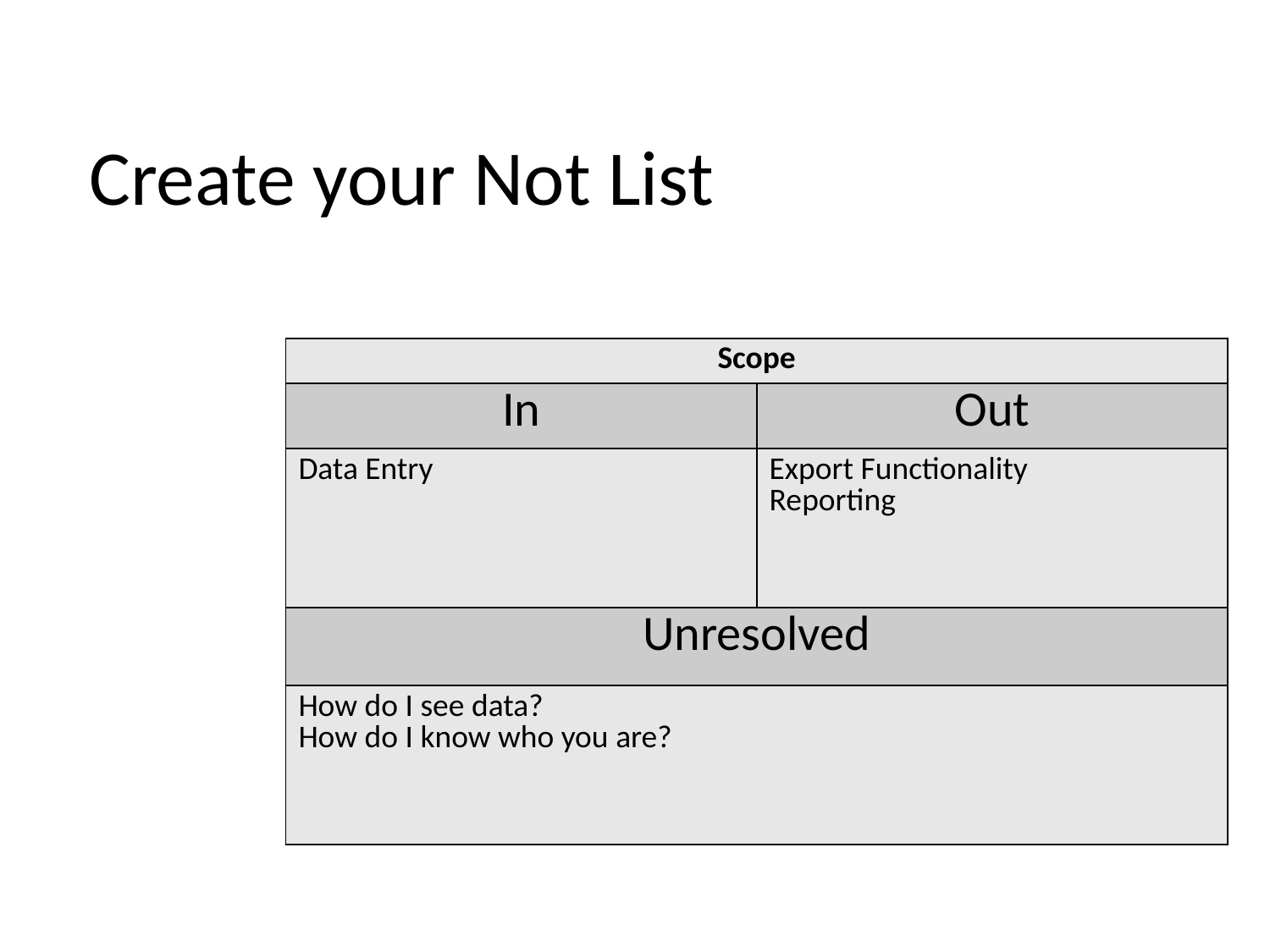

# Create your Not List
| Scope |  |
| --- | --- |
| In | Out |
| Data Entry | Export Functionality Reporting |
| Unresolved |  |
| How do I see data? How do I know who you are? |  |